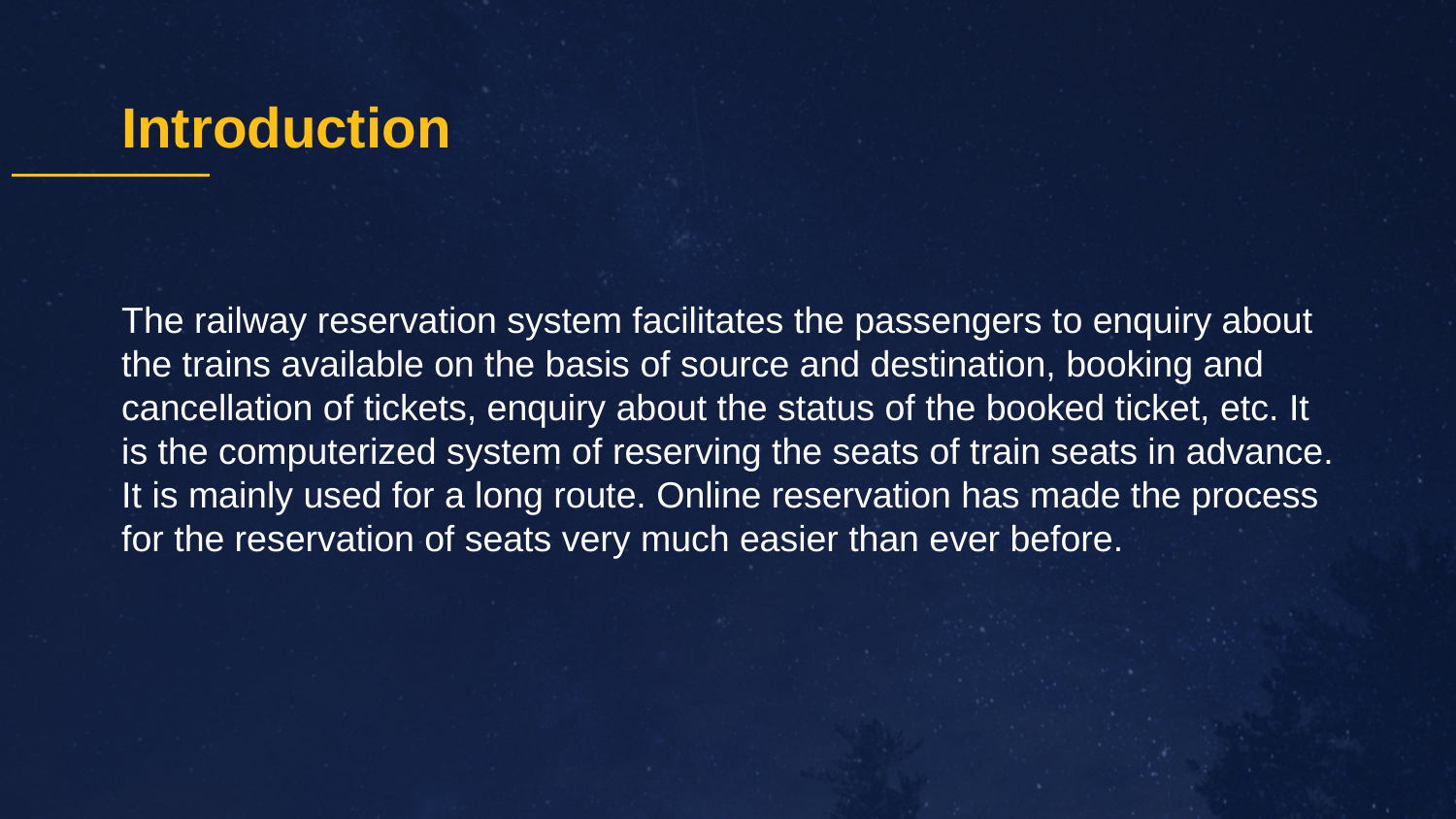

# Introduction
The railway reservation system facilitates the passengers to enquiry about the trains available on the basis of source and destination, booking and cancellation of tickets, enquiry about the status of the booked ticket, etc. It is the computerized system of reserving the seats of train seats in advance. It is mainly used for a long route. Online reservation has made the process for the reservation of seats very much easier than ever before.